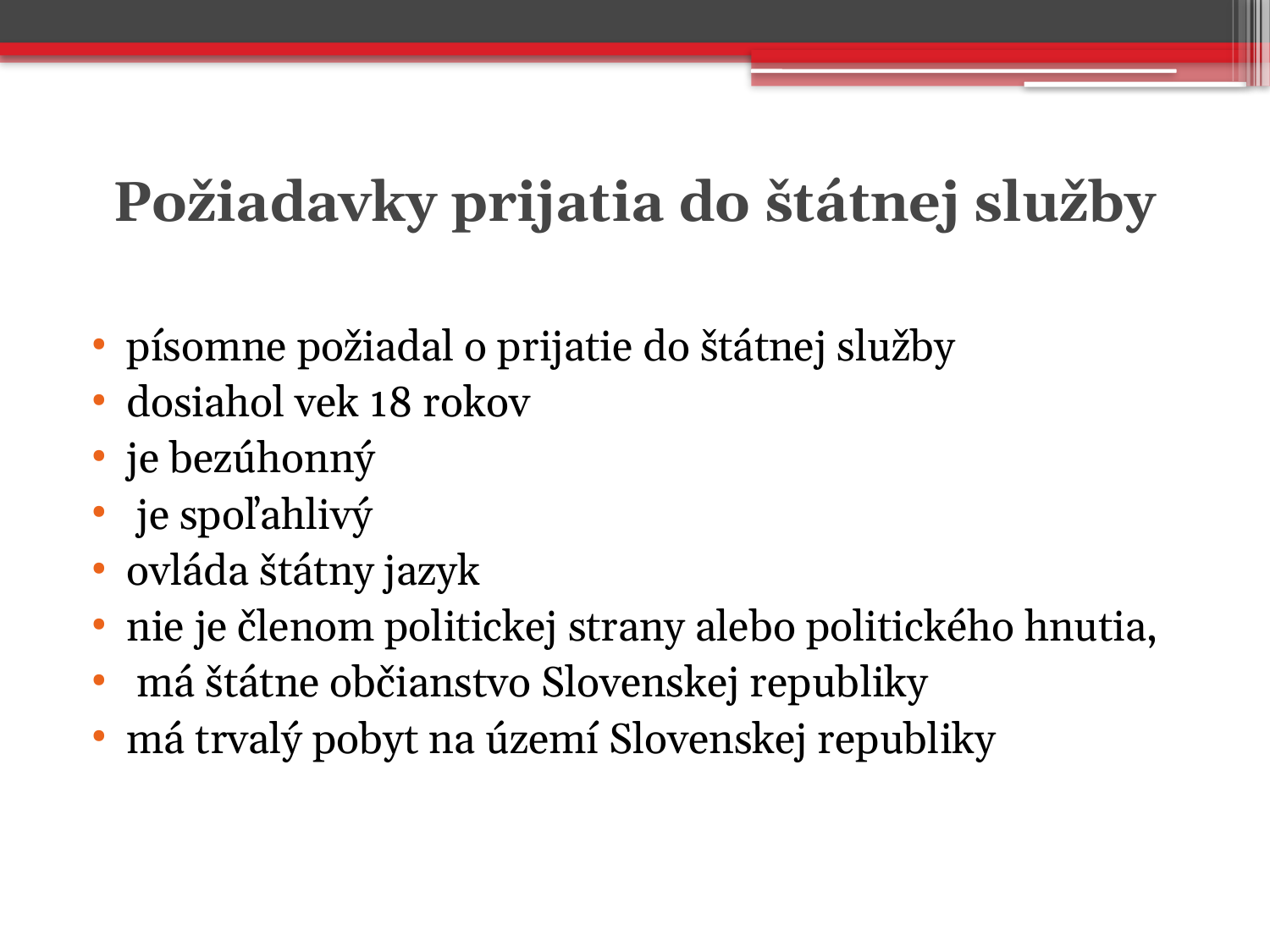

# Požiadavky prijatia do štátnej služby
písomne požiadal o prijatie do štátnej služby
dosiahol vek 18 rokov
je bezúhonný
 je spoľahlivý
ovláda štátny jazyk
nie je členom politickej strany alebo politického hnutia,
 má štátne občianstvo Slovenskej republiky
má trvalý pobyt na území Slovenskej republiky